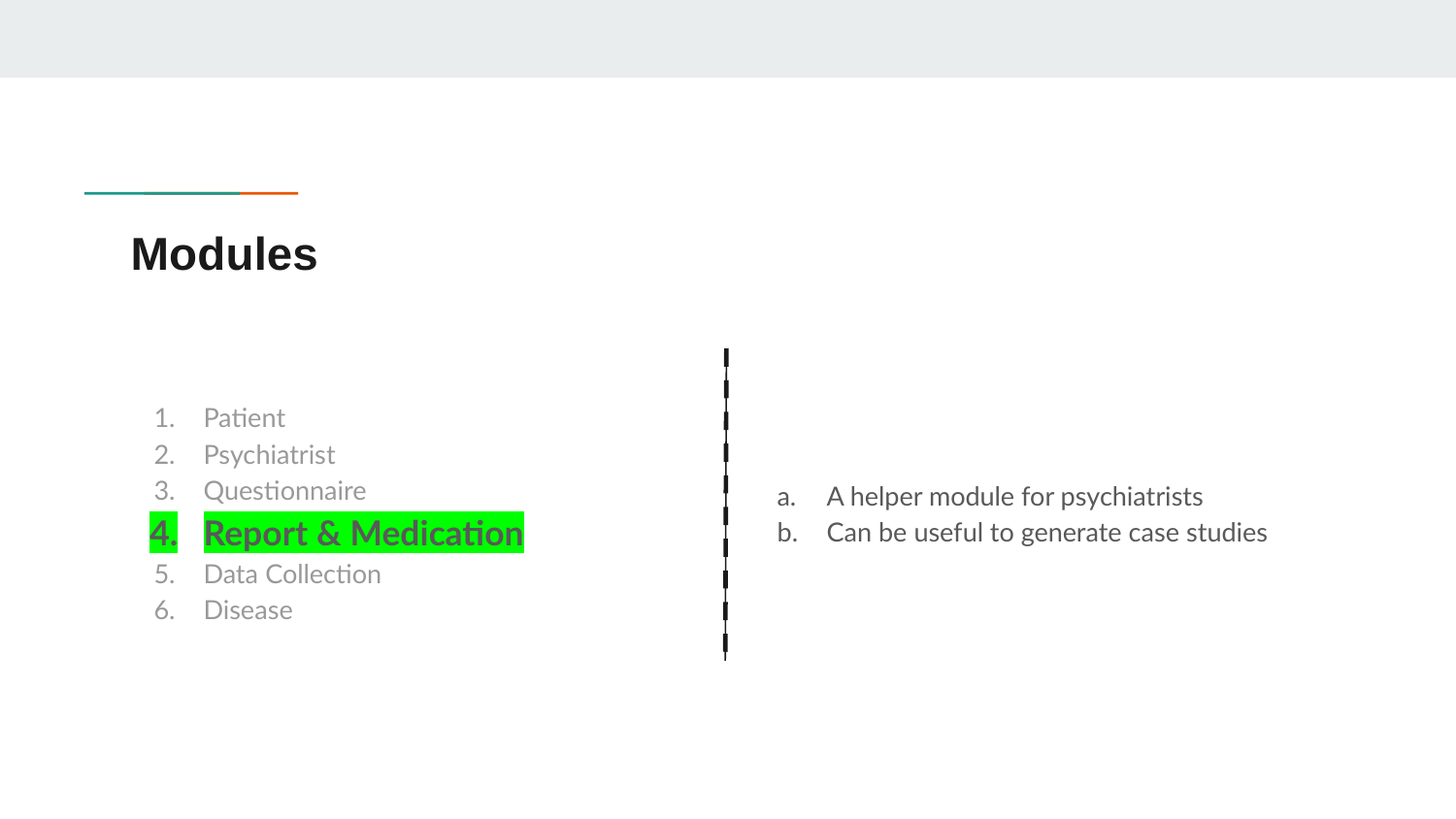

# Modules
Patient
Psychiatrist
Questionnaire
Report & Medication
Data Collection
Disease
A helper module for psychiatrists
Can be useful to generate case studies